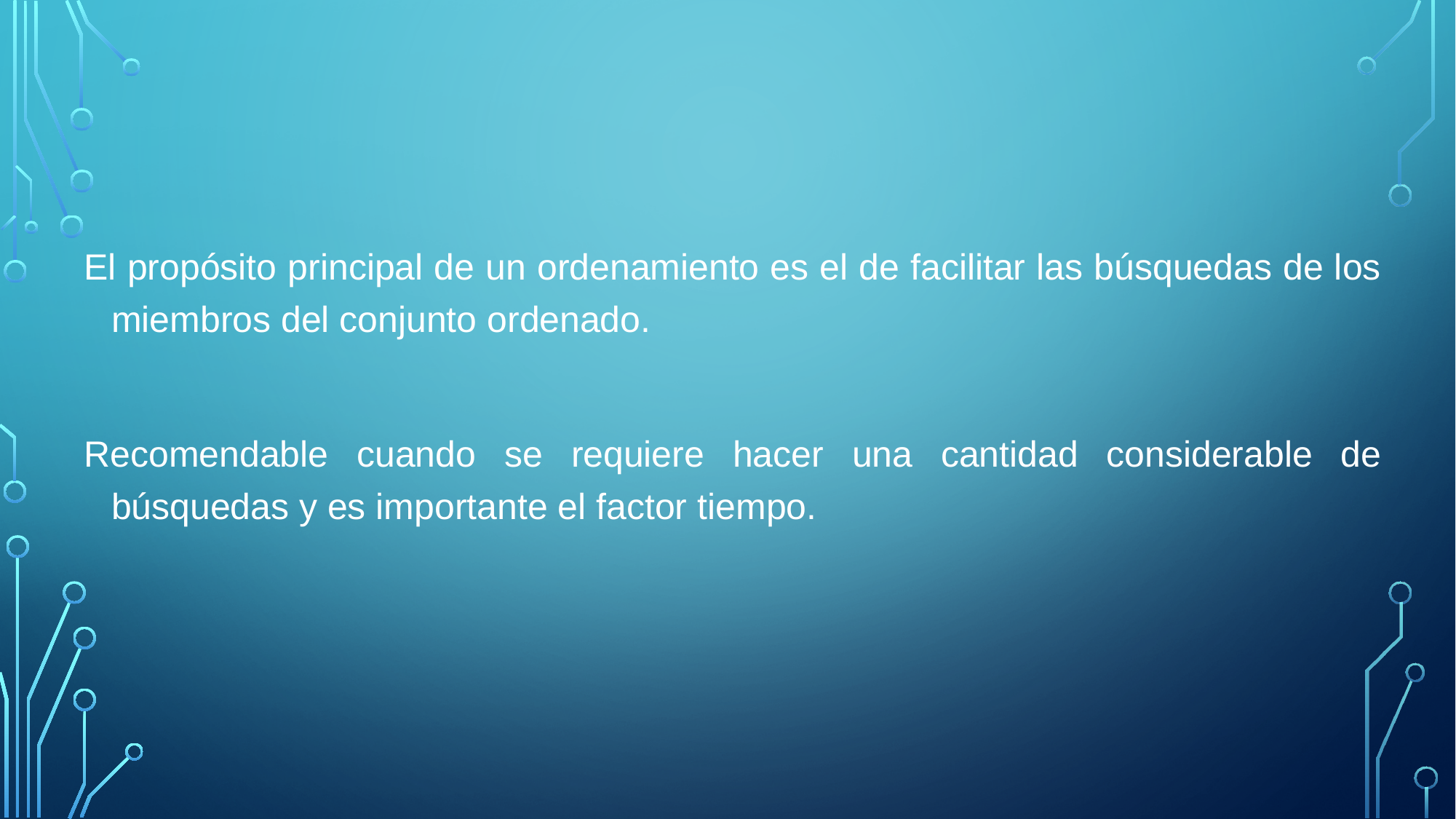

El propósito principal de un ordenamiento es el de facilitar las búsquedas de los miembros del conjunto ordenado.

Recomendable cuando se requiere hacer una cantidad considerable de búsquedas y es importante el factor tiempo.